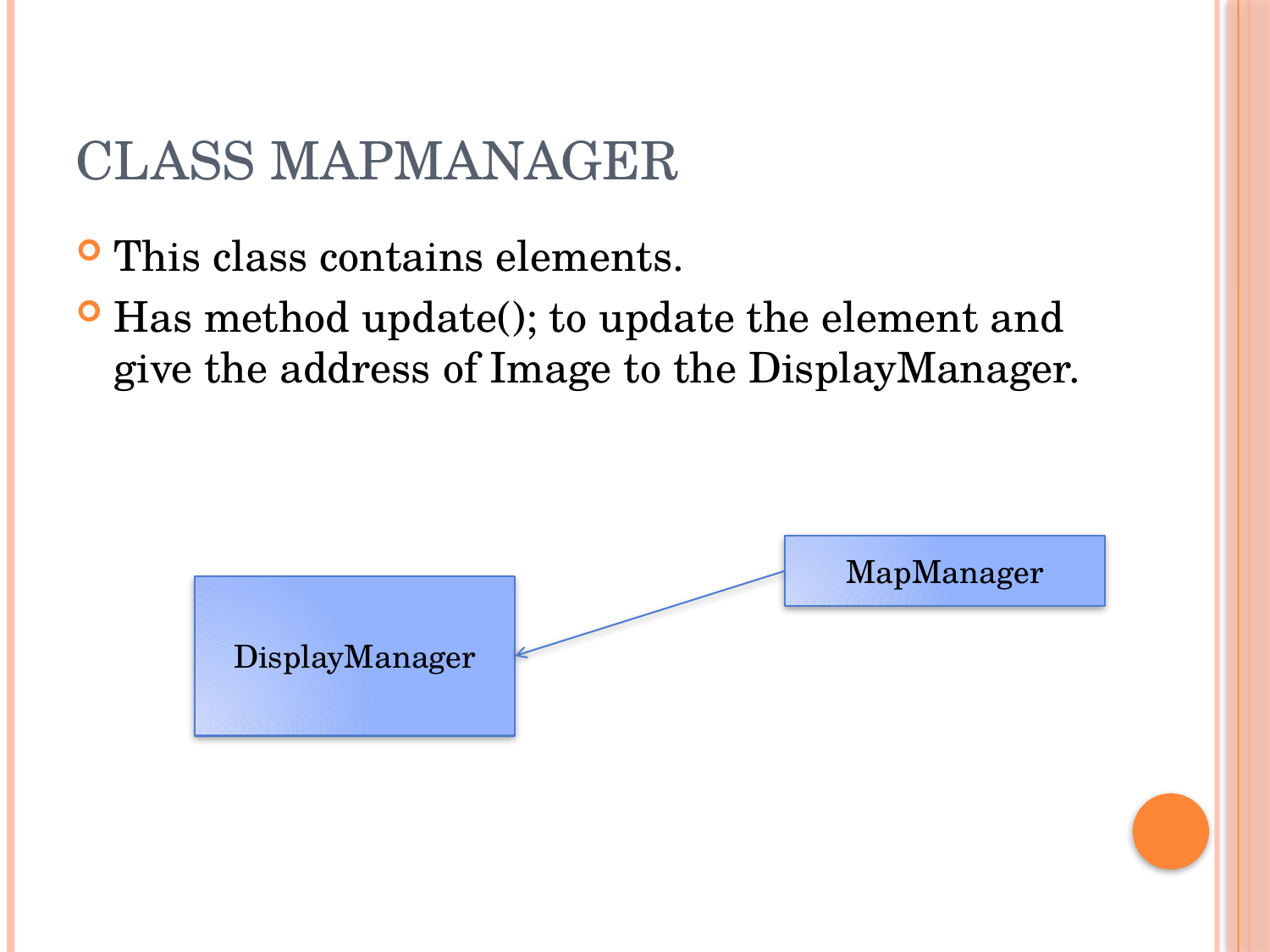

# Class MapManager
This class contains elements.
Has method update(); to update the element and give the address of Image to the DisplayManager.
MapManager
DisplayManager